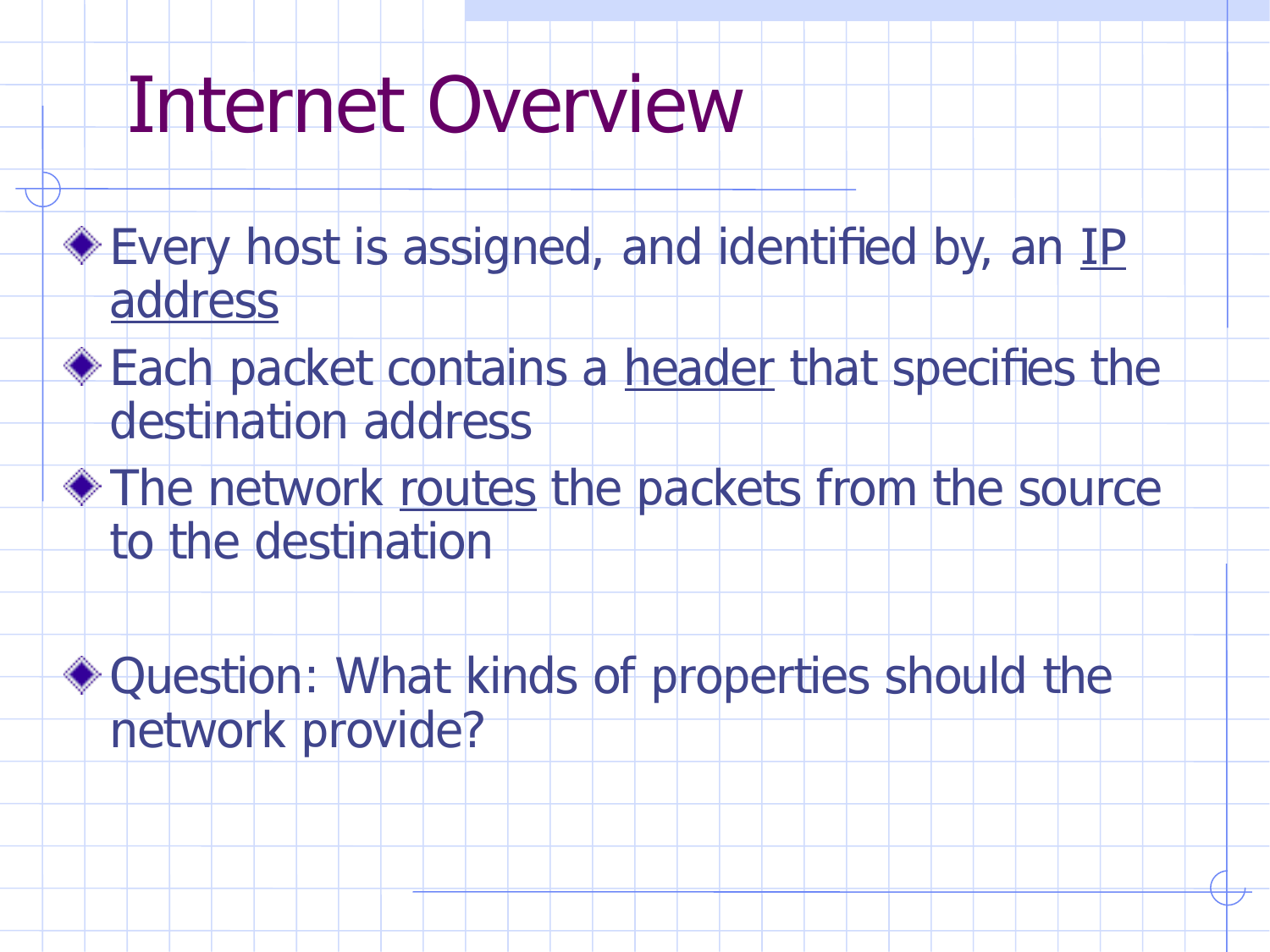

# Internet Overview
Every host is assigned, and identified by, an IP address
Each packet contains a header that specifies the destination address
The network routes the packets from the source to the destination

Question: What kinds of properties should the network provide?